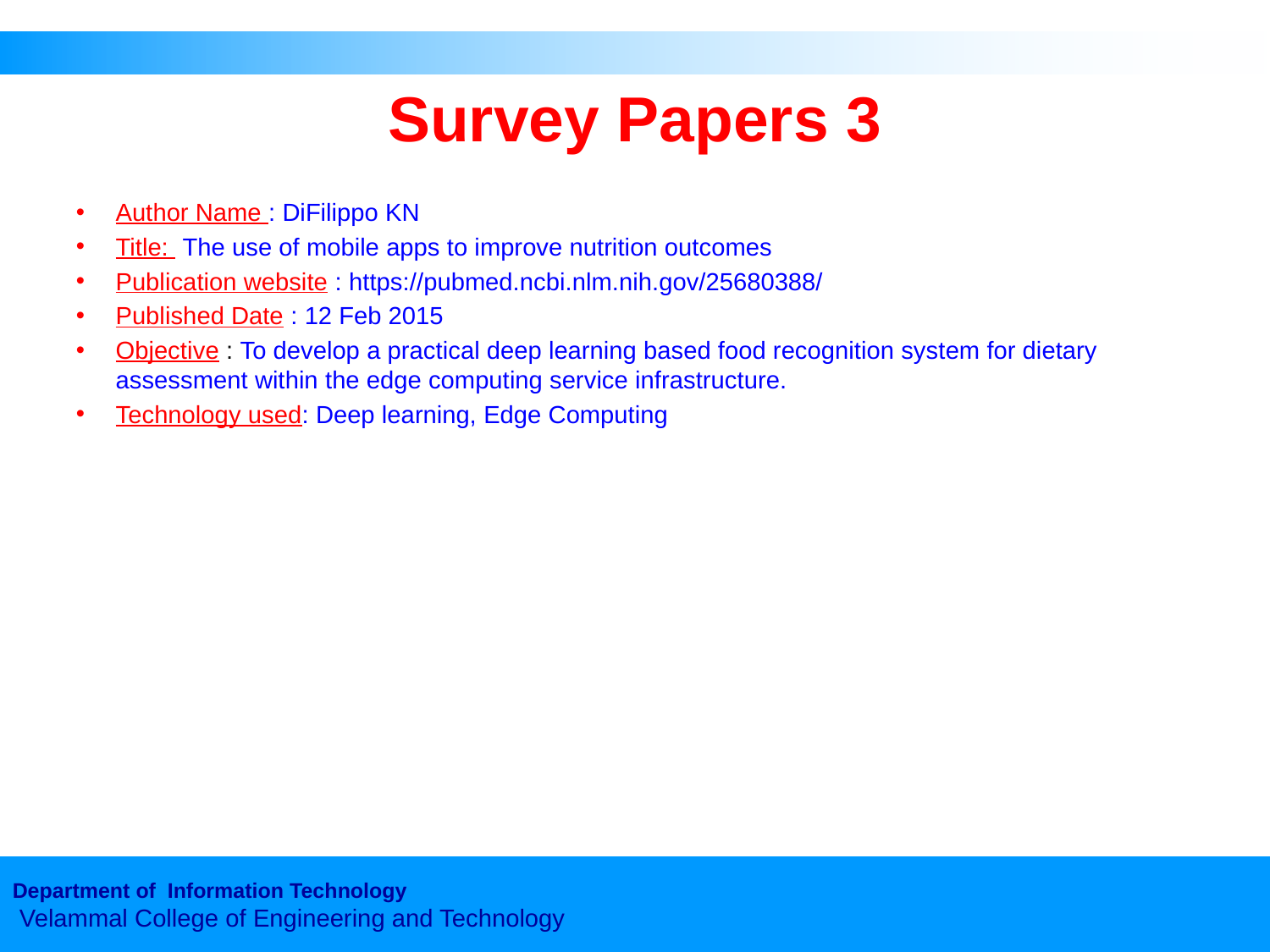

# Survey Papers 3
Author Name : DiFilippo KN
Title:  The use of mobile apps to improve nutrition outcomes
Publication website : https://pubmed.ncbi.nlm.nih.gov/25680388/
Published Date : 12 Feb 2015
Objective : To develop a practical deep learning based food recognition system for dietary assessment within the edge computing service infrastructure.
Technology used: Deep learning, Edge Computing
Department of  Information Technology
 Velammal College of Engineering and Technology